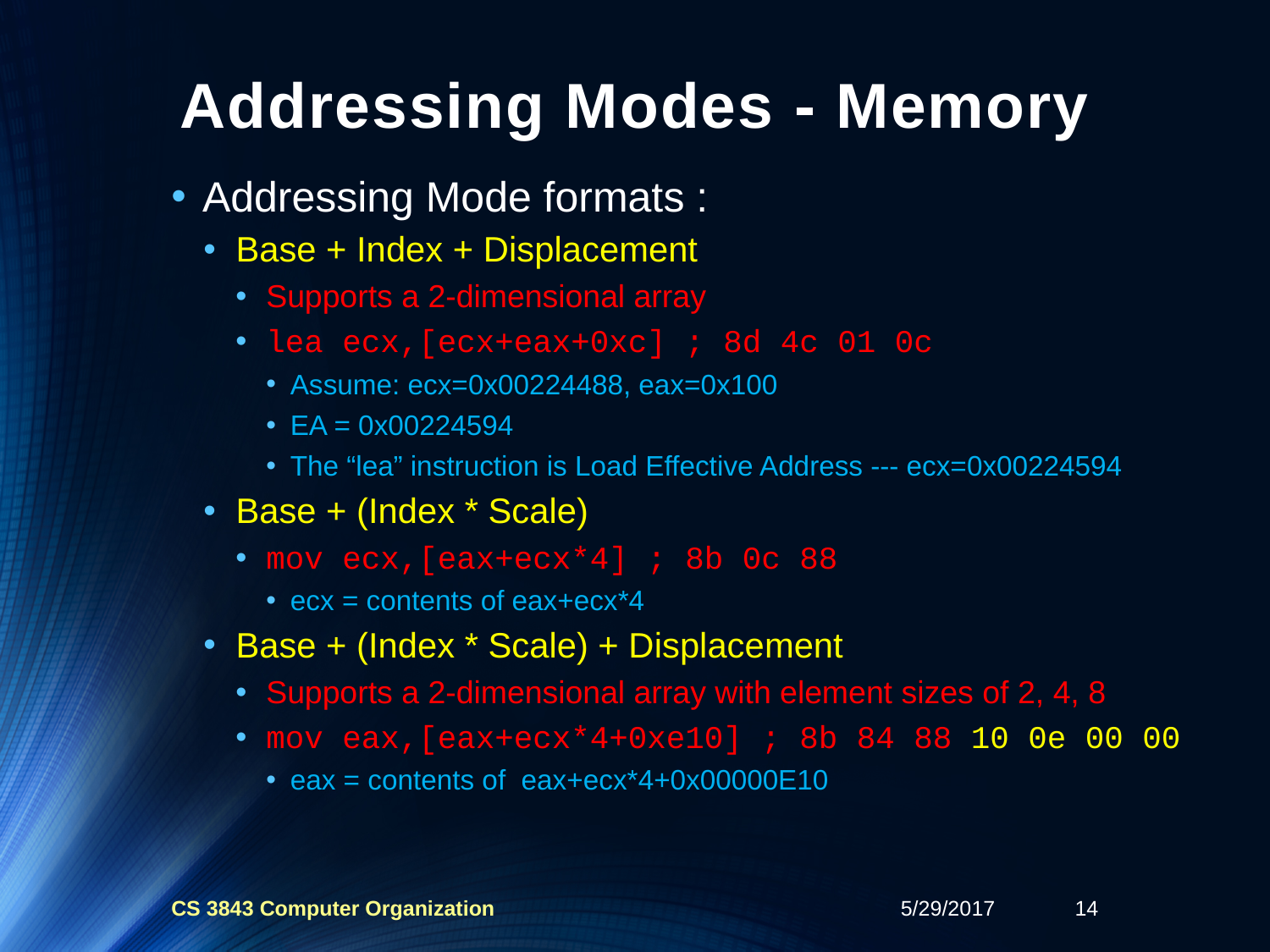

# Addressing Modes - Memory
Addressing Mode formats :
Base + Index + Displacement
Supports a 2-dimensional array
lea ecx,[ecx+eax+0xc] ; 8d 4c 01 0c
Assume: ecx=0x00224488, eax=0x100
EA = 0x00224594
The “lea” instruction is Load Effective Address --- ecx=0x00224594
Base + (Index * Scale)
mov ecx,[eax+ecx*4] ; 8b 0c 88
ecx = contents of eax+ecx*4
Base + (Index * Scale) + Displacement
Supports a 2-dimensional array with element sizes of 2, 4, 8
mov eax,[eax+ecx*4+0xe10] ; 8b 84 88 10 0e 00 00
eax = contents of  eax+ecx*4+0x00000E10
CS 3843 Computer Organization
5/29/2017
14